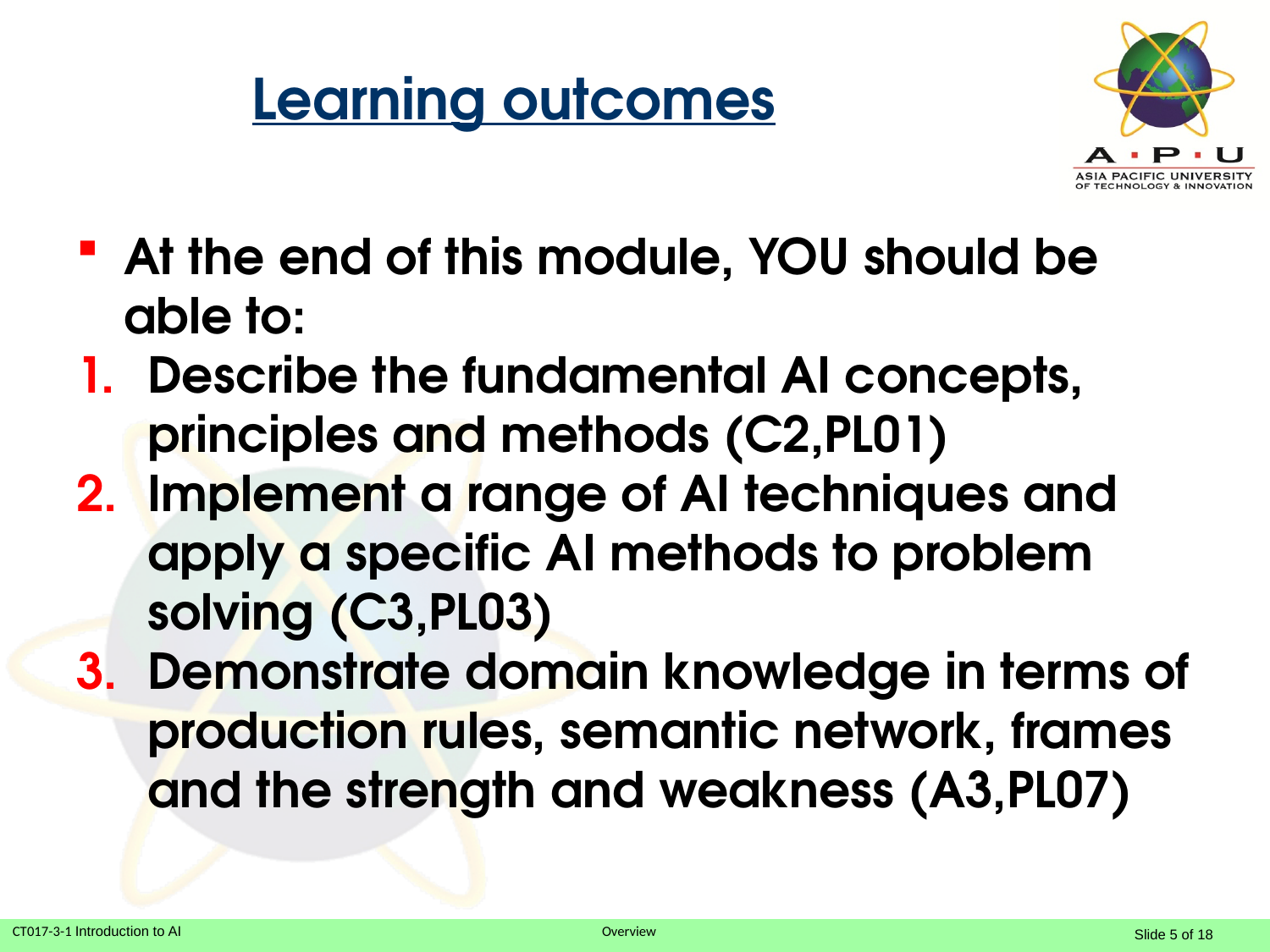

Learning outcomes
At the end of this module, YOU should be able to:
Describe the fundamental AI concepts, principles and methods (C2,PL01)
Implement a range of AI techniques and apply a specific AI methods to problem solving (C3,PL03)
Demonstrate domain knowledge in terms of production rules, semantic network, frames and the strength and weakness (A3,PL07)

		Slide 5 of 18